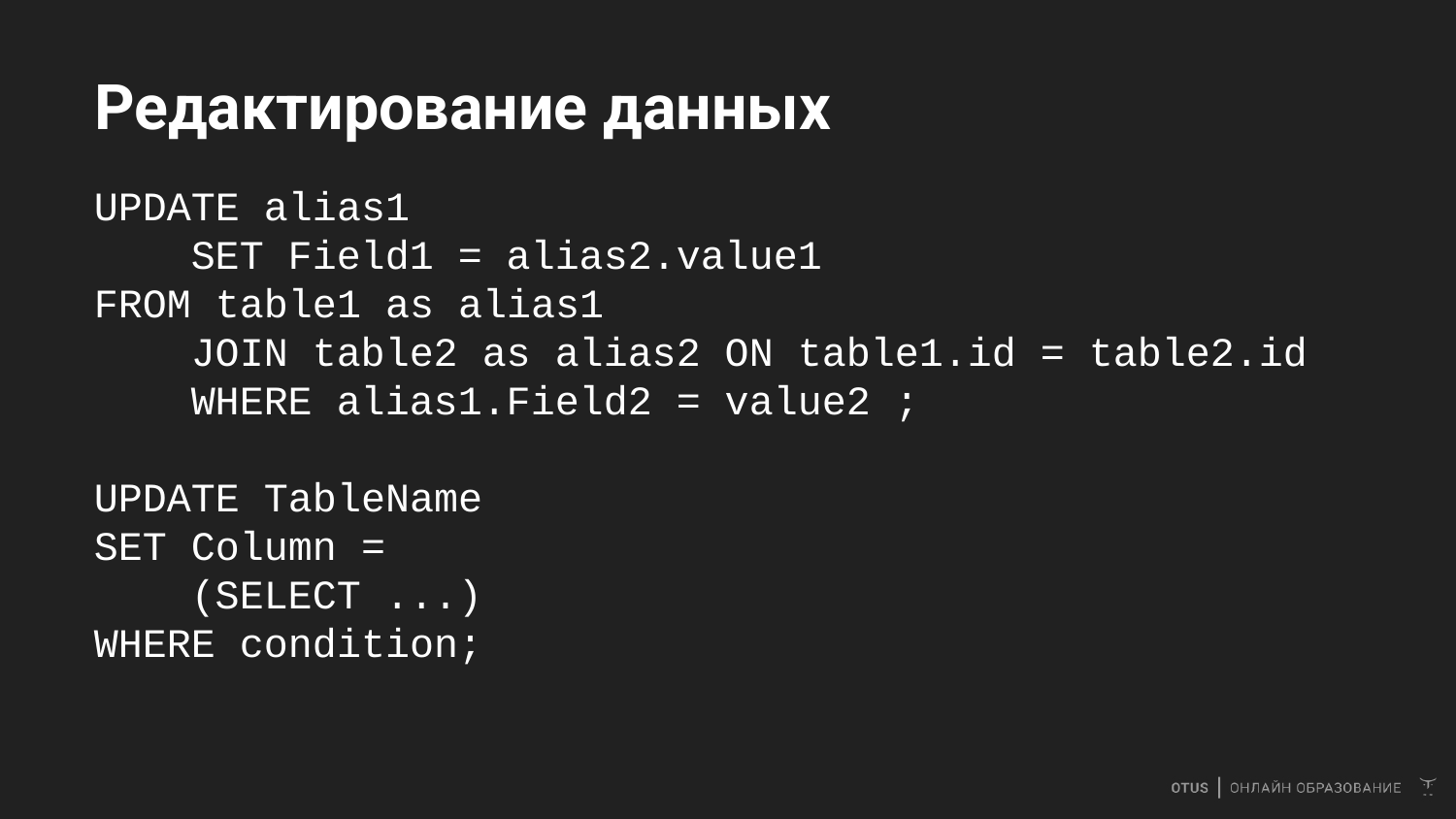

# Редактирование данных
UPDATE alias1
    SET Field1 = alias2.value1
FROM table1 as alias1
    JOIN table2 as alias2 ON table1.id = table2.id
    WHERE alias1.Field2 = value2 ;

UPDATE TableName
SET Column =
    (SELECT ...)
WHERE condition;